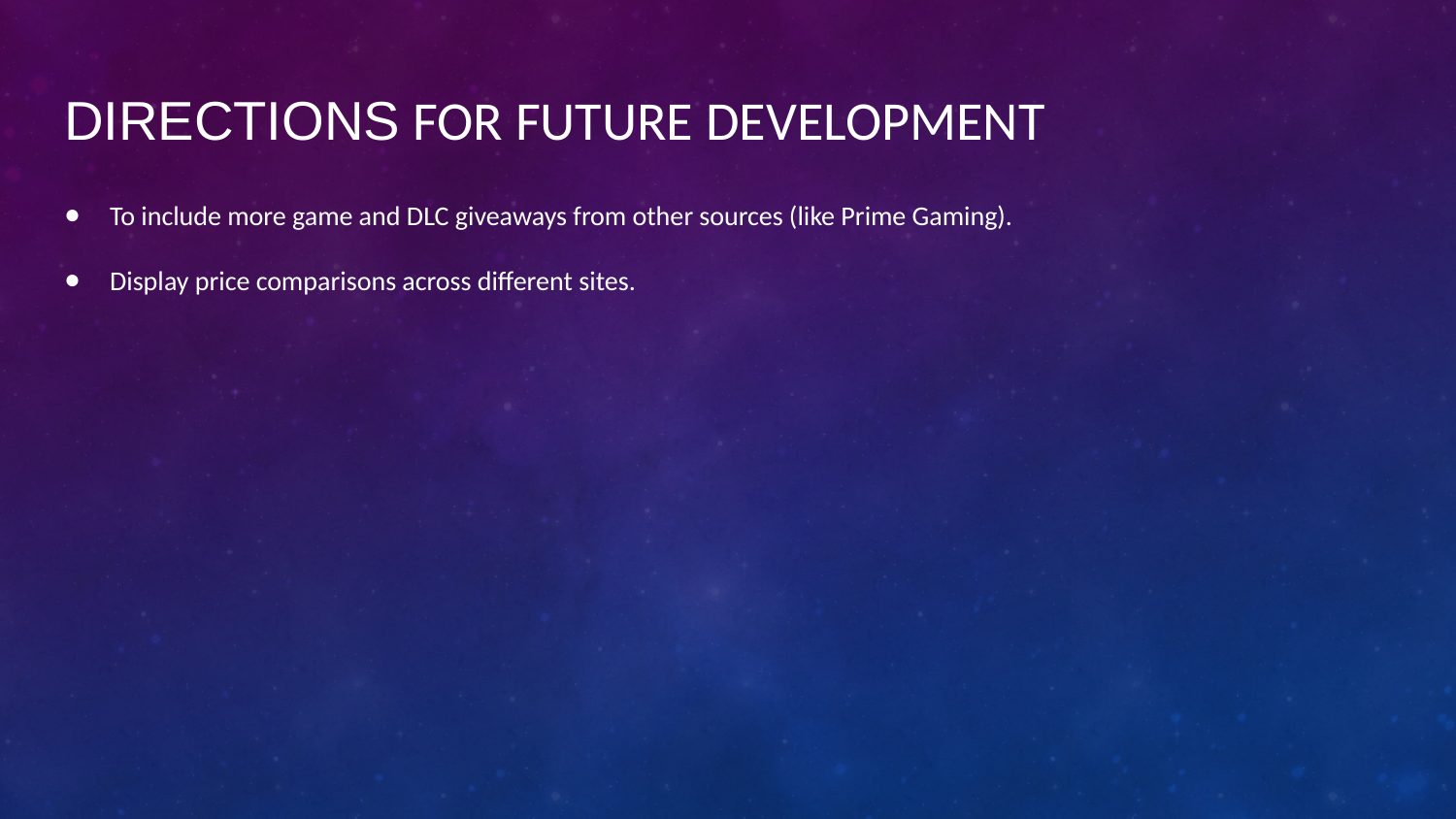

# Directions for Future Development
To include more game and DLC giveaways from other sources (like Prime Gaming).
Display price comparisons across different sites.